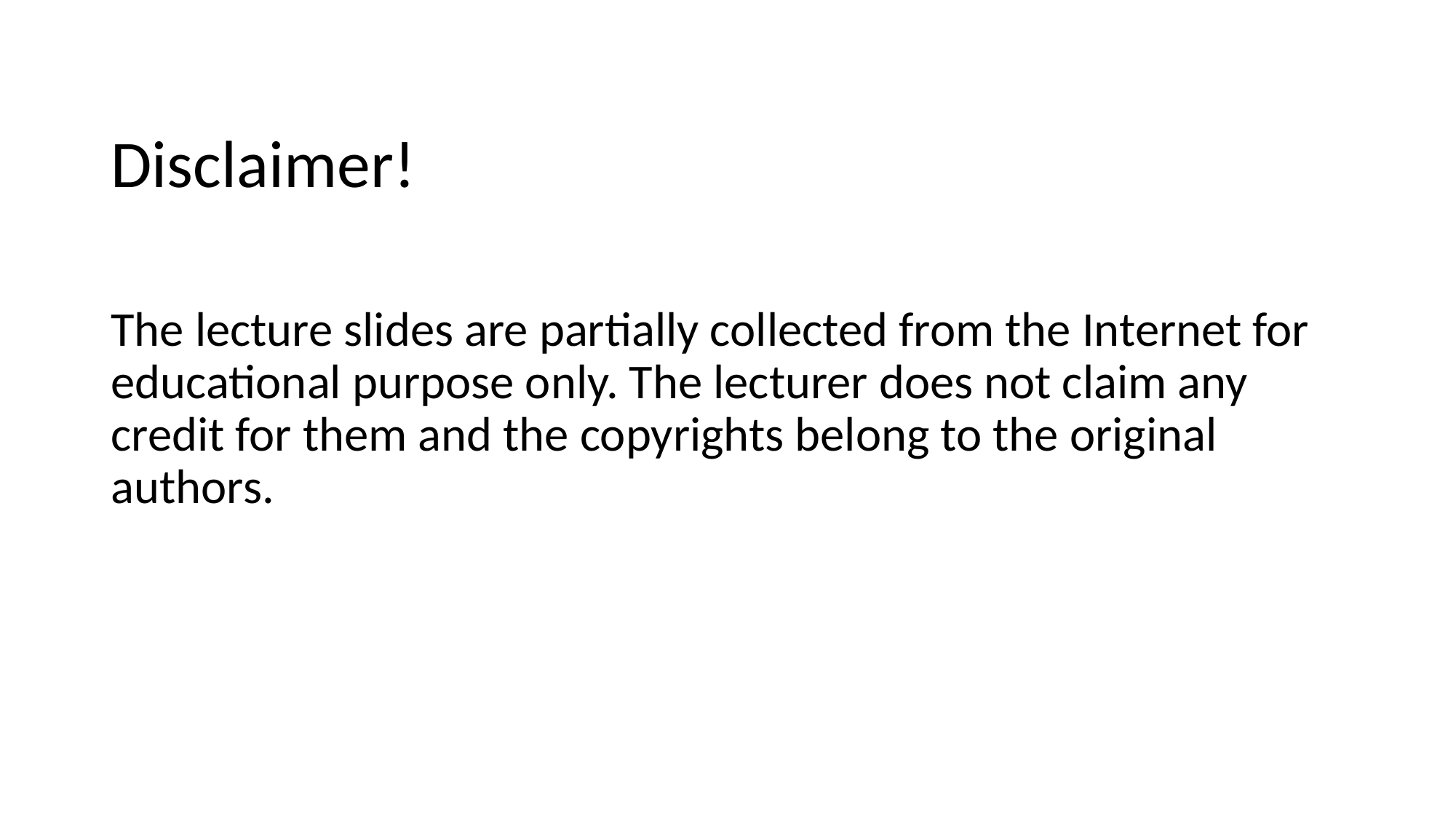

Disclaimer!

The lecture slides are partially collected from the Internet for educational purpose only. The lecturer does not claim any credit for them and the copyrights belong to the original authors.